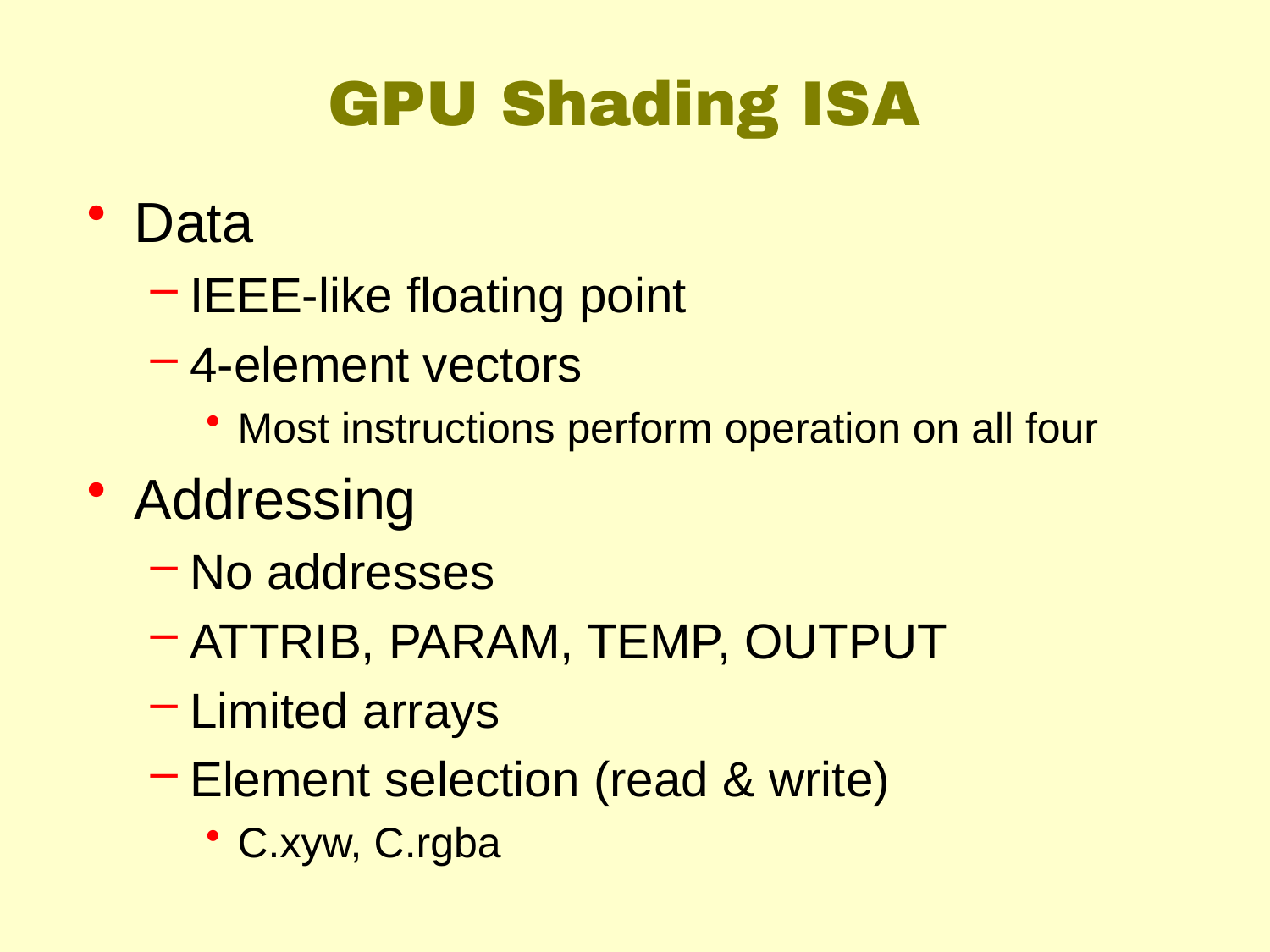

# GPU Shading ISA
Data
IEEE-like floating point
4-element vectors
Most instructions perform operation on all four
Addressing
No addresses
ATTRIB, PARAM, TEMP, OUTPUT
Limited arrays
Element selection (read & write)
C.xyw, C.rgba